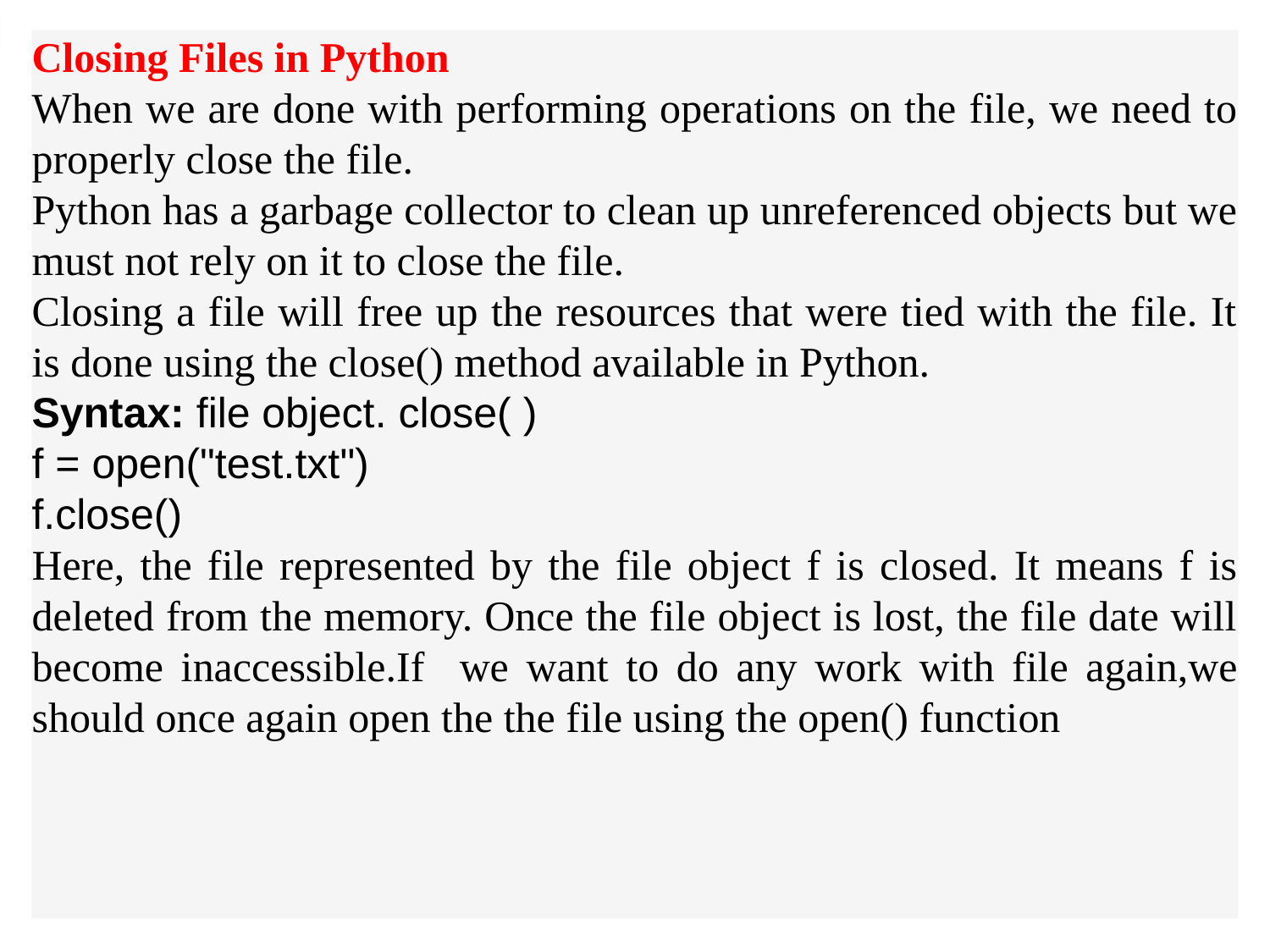

Closing Files in Python
When we are done with performing operations on the file, we need to properly close the file.
Python has a garbage collector to clean up unreferenced objects but we must not rely on it to close the file.
Closing a file will free up the resources that were tied with the file. It is done using the close() method available in Python.
Syntax: file object. close( )
f = open("test.txt")
f.close()
Here, the file represented by the file object f is closed. It means f is deleted from the memory. Once the file object is lost, the file date will become inaccessible.If  we want to do any work with file again,we should once again open the the file using the open() function